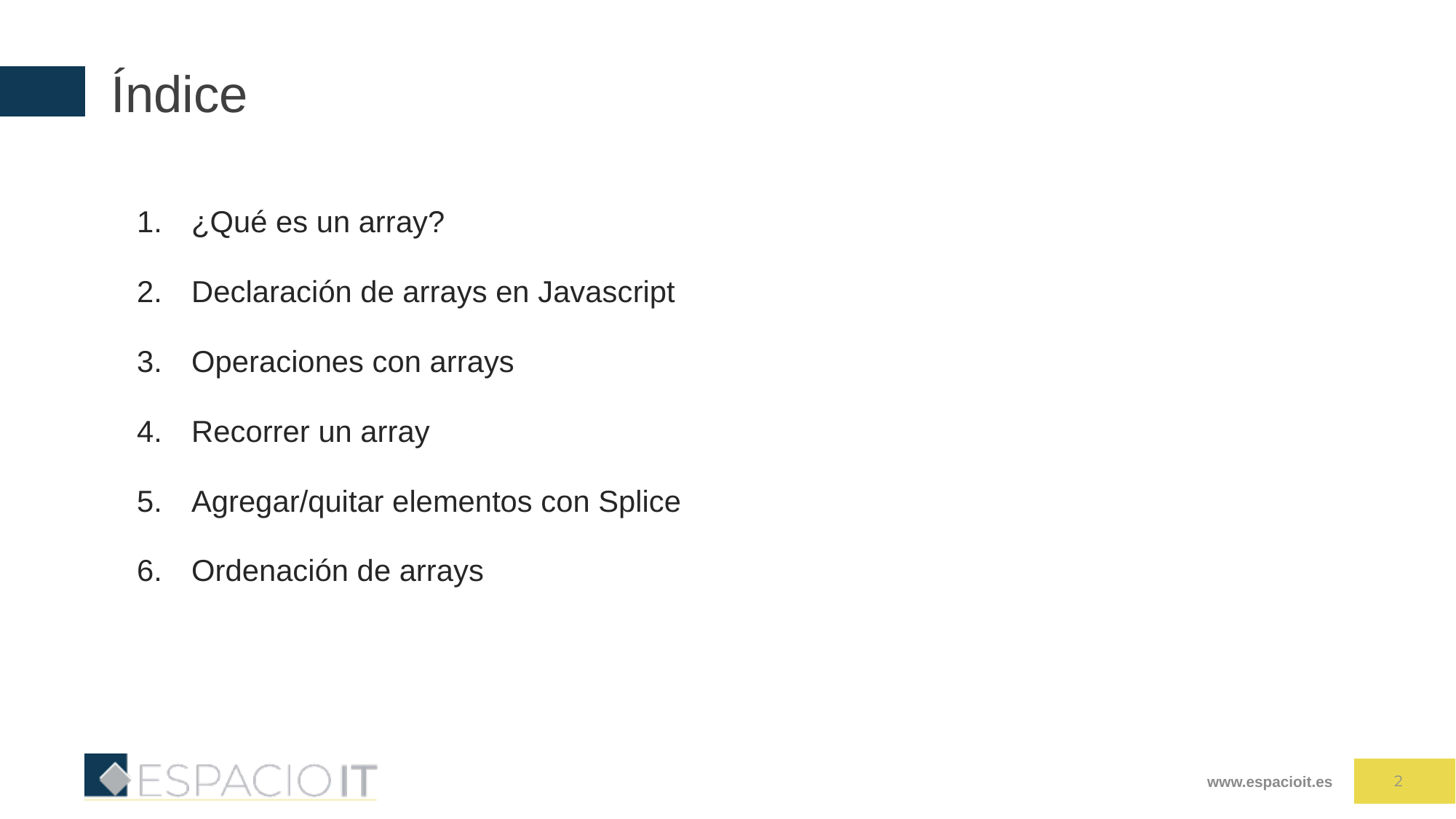

# Índice
¿Qué es un array?
Declaración de arrays en Javascript
Operaciones con arrays
Recorrer un array
Agregar/quitar elementos con Splice
Ordenación de arrays
2